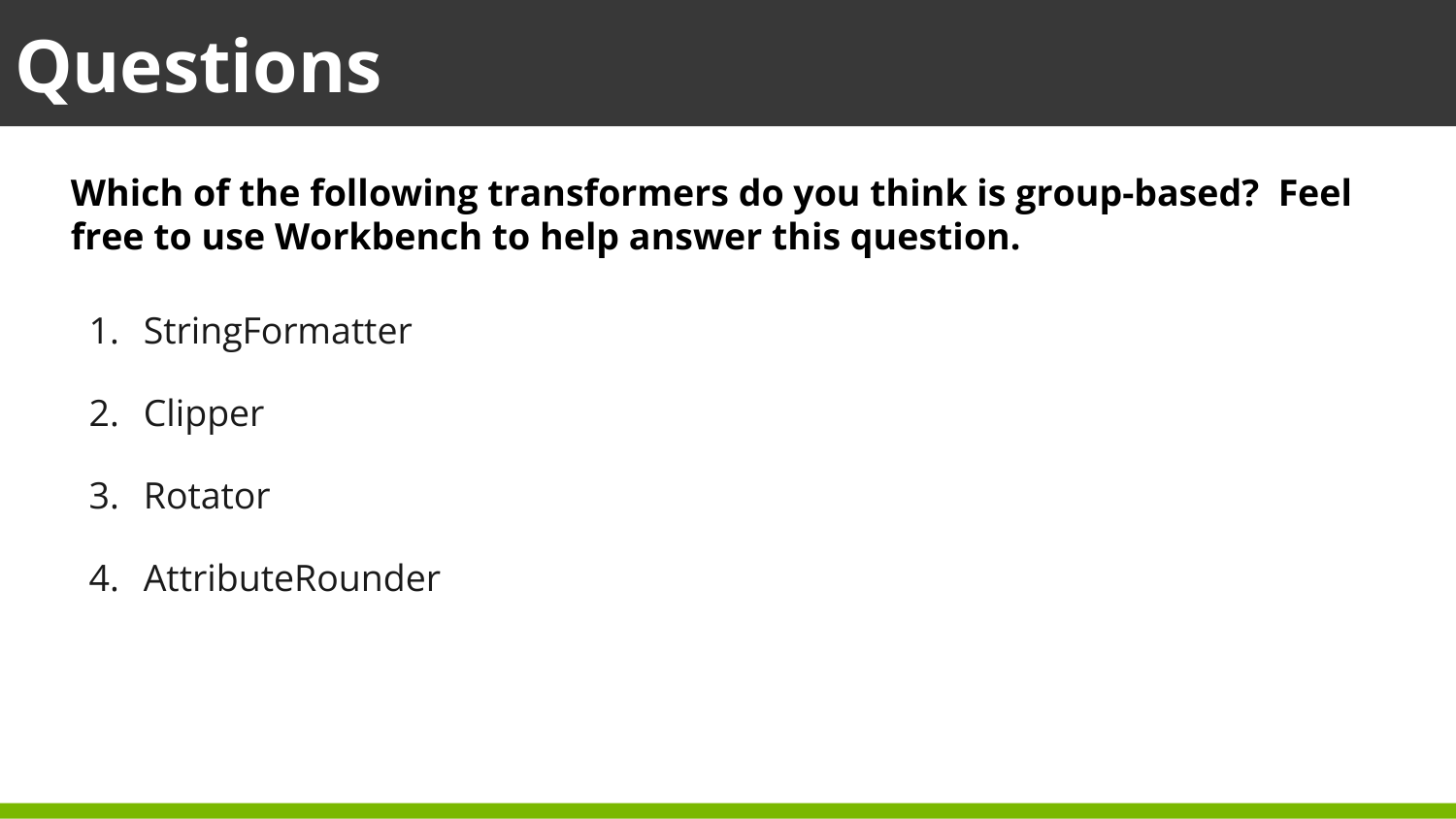

Questions

Which of the following transformers do you think is group-based?  Feel free to use Workbench to help answer this question.

StringFormatter
Clipper
Rotator
AttributeRounder